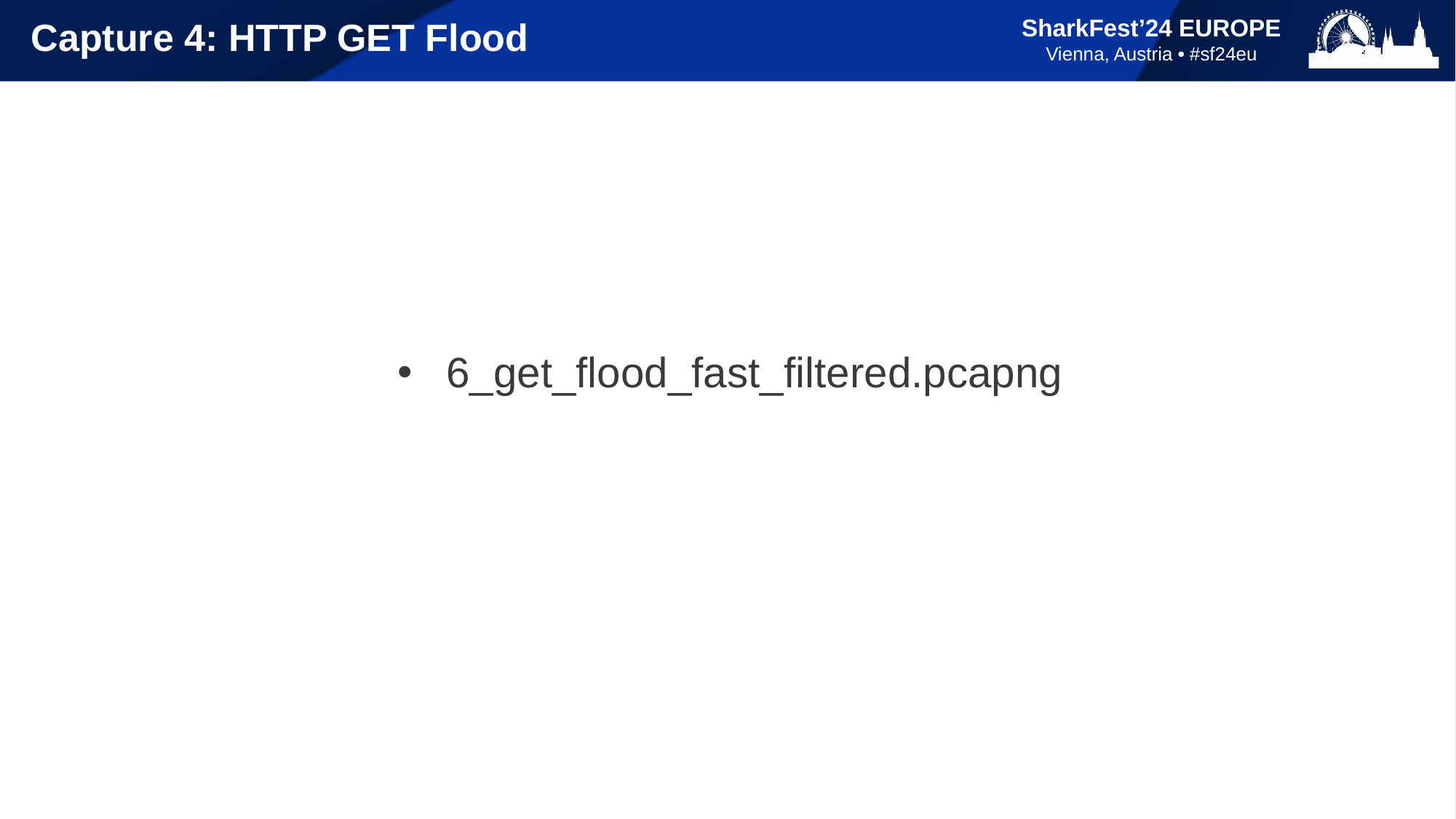

# Capture 4: HTTP GET Flood
6_get_flood_fast_filtered.pcapng